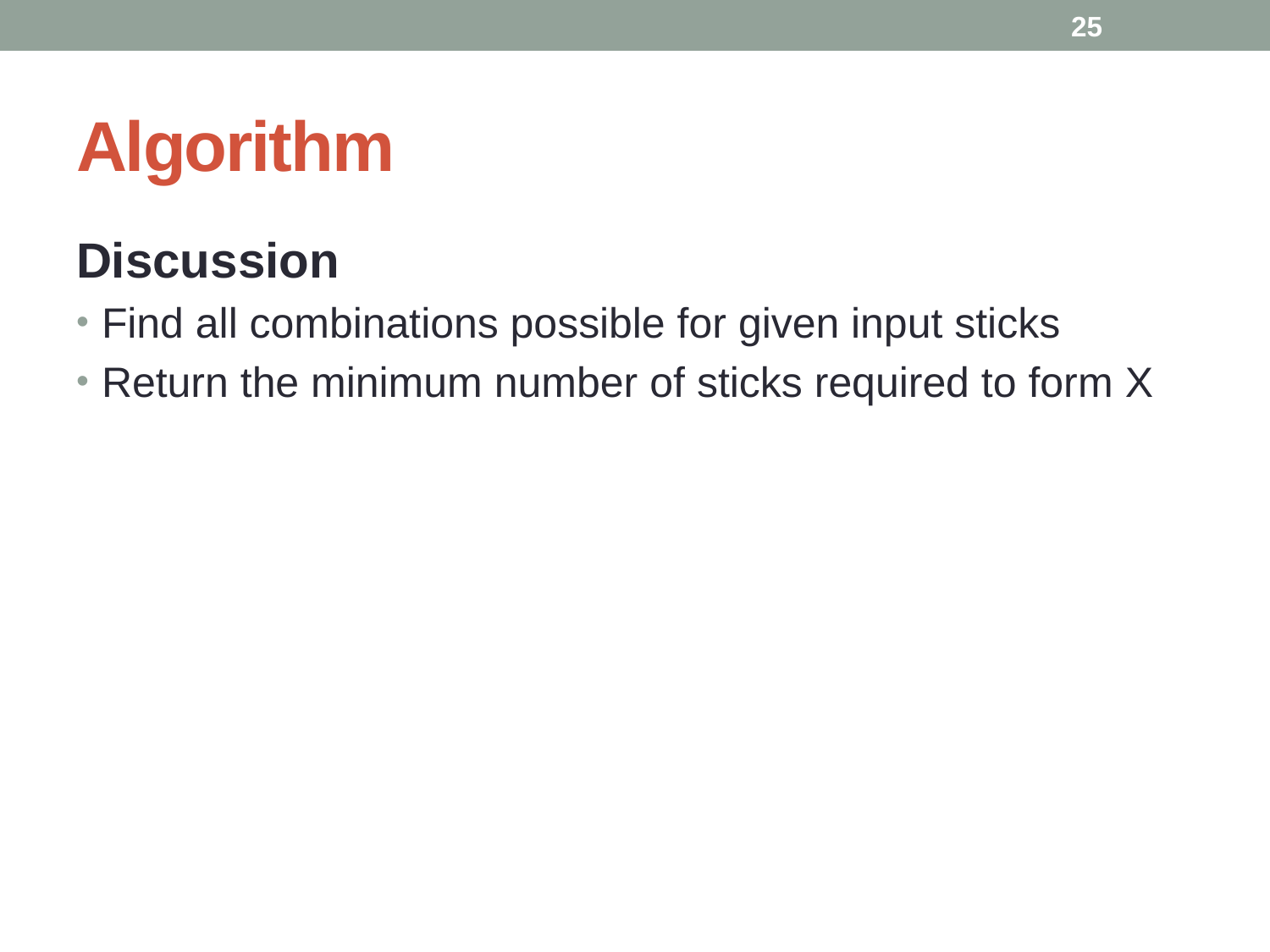

25
# Algorithm
Discussion
Find all combinations possible for given input sticks
Return the minimum number of sticks required to form X